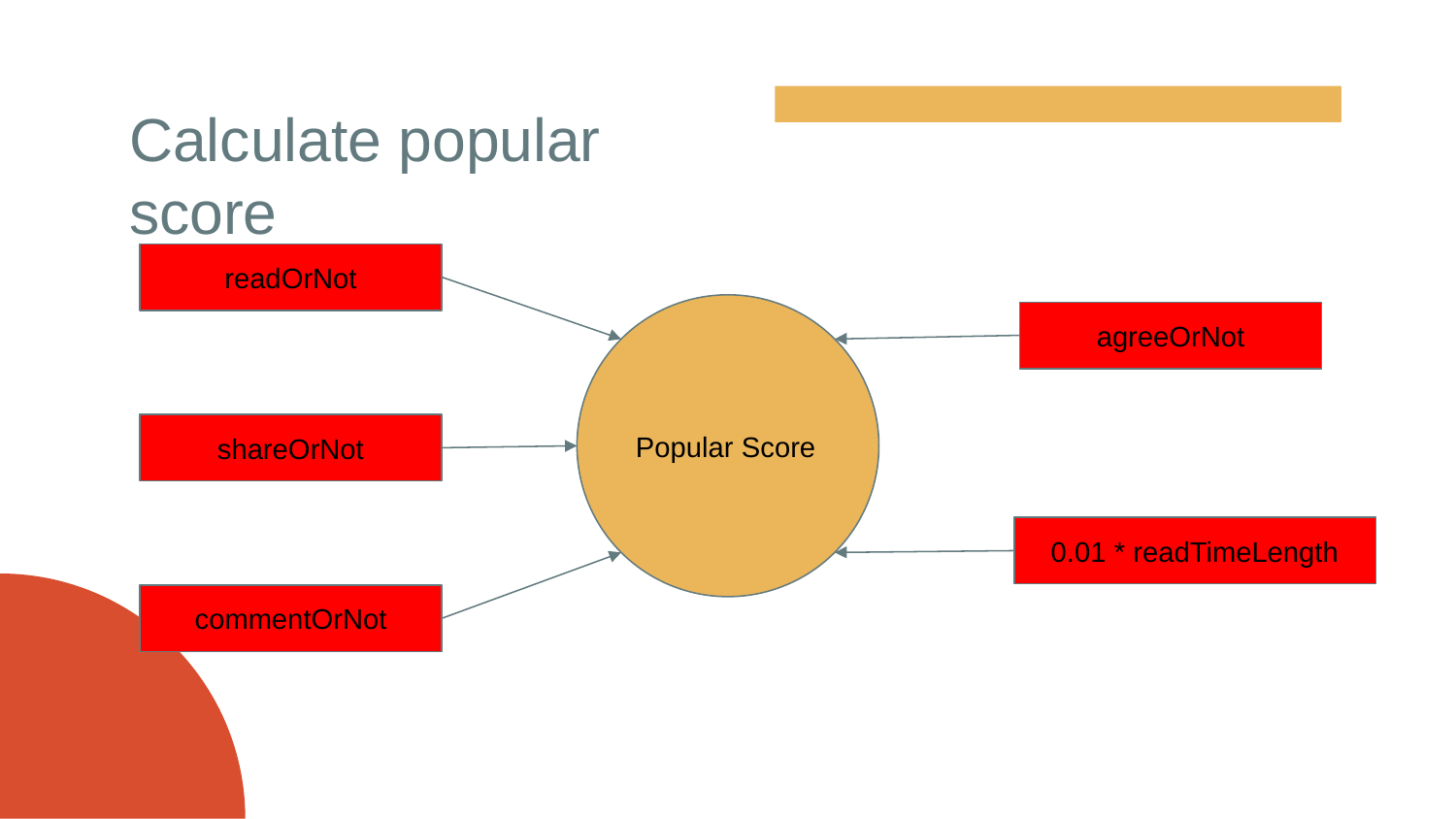

# Calculate popular score
readOrNot
Popular Score
agreeOrNot
shareOrNot
0.01 * readTimeLength
commentOrNot